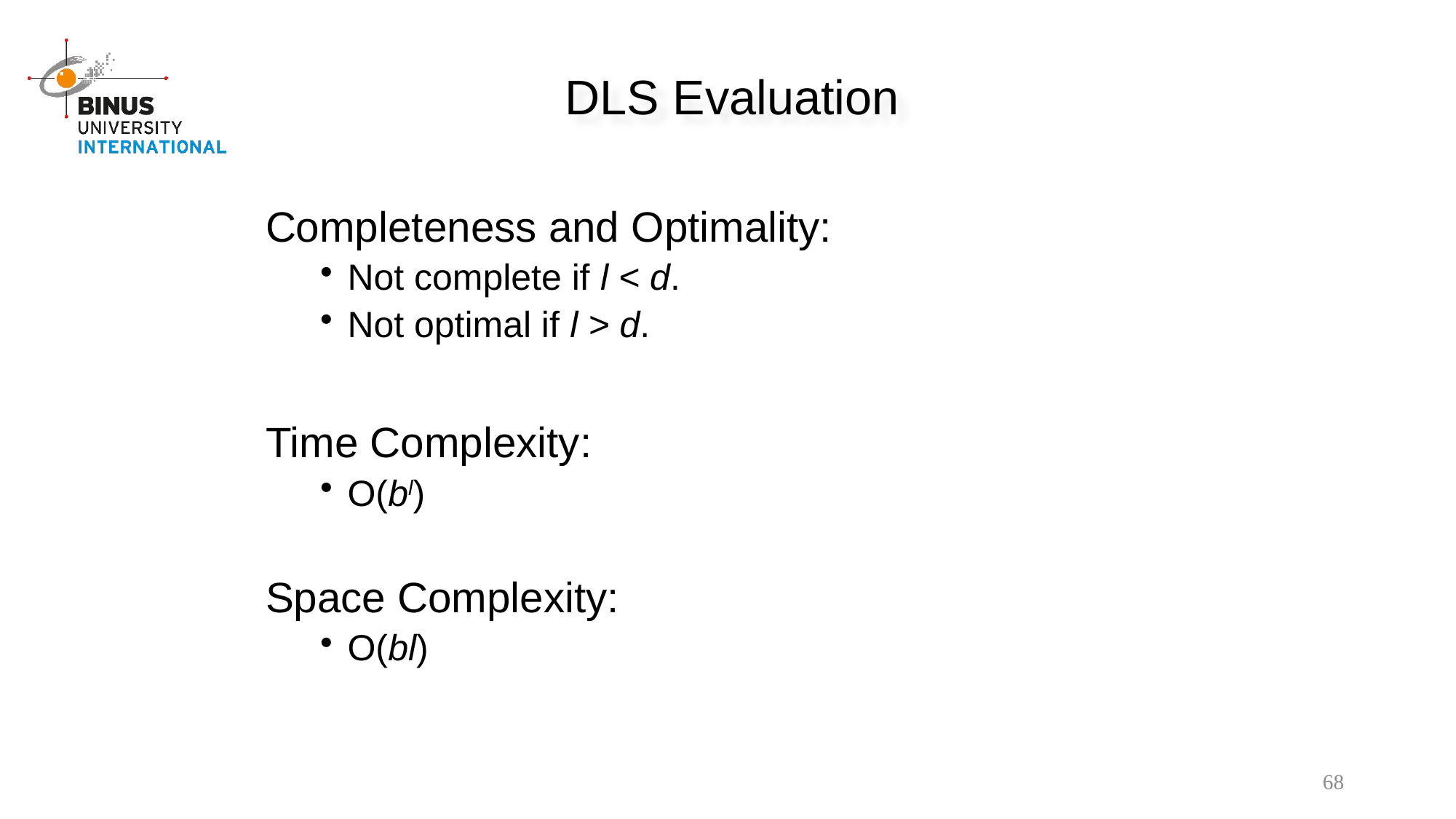

DLS Evaluation
Completeness and Optimality:
Not complete if l < d.
Not optimal if l > d.

Time Complexity:
O(bl)

Space Complexity:
O(bl)
68